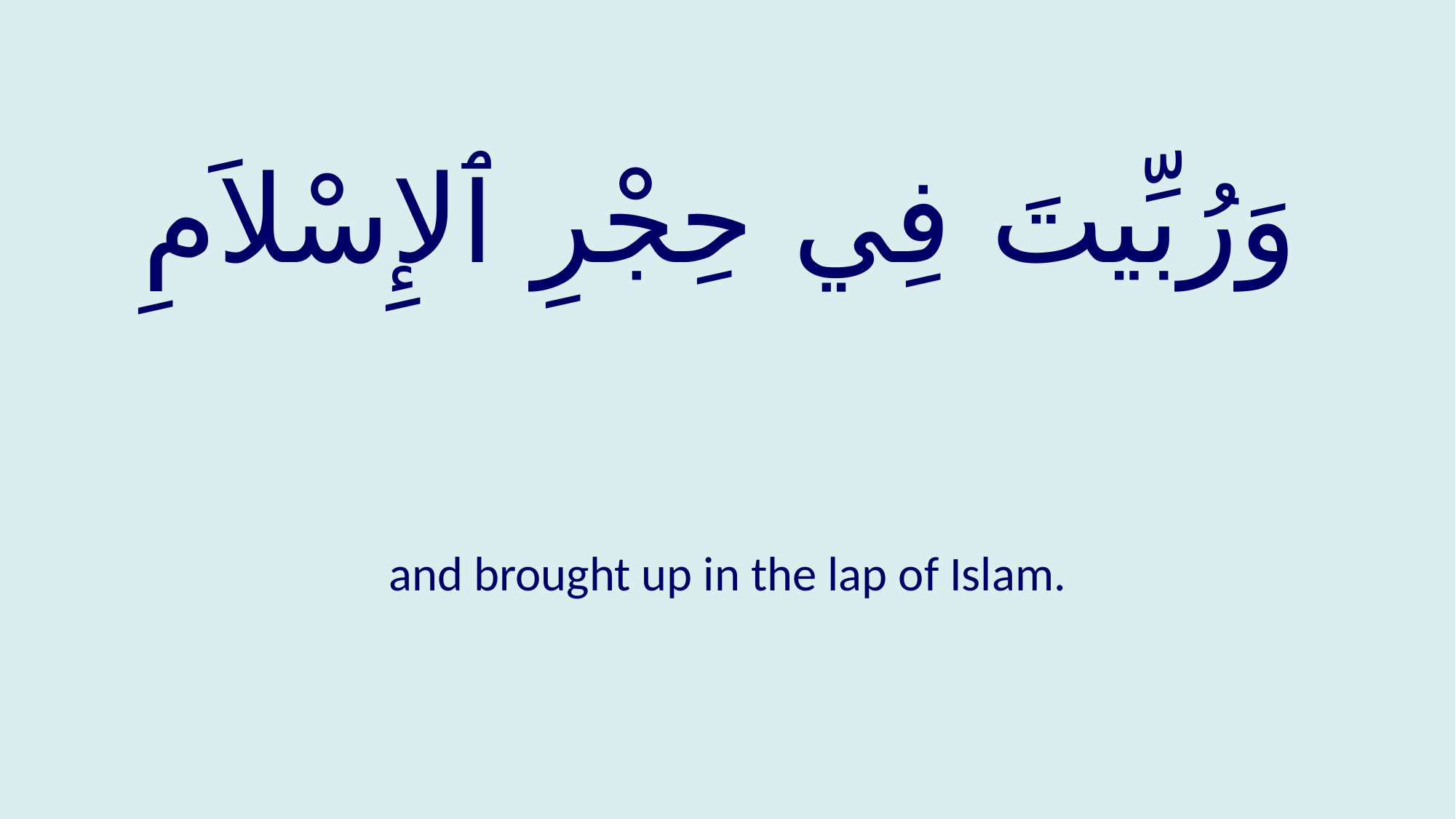

# وَرُبِّيتَ فِي حِجْرِ ٱلإِسْلاَمِ
and brought up in the lap of Islam.